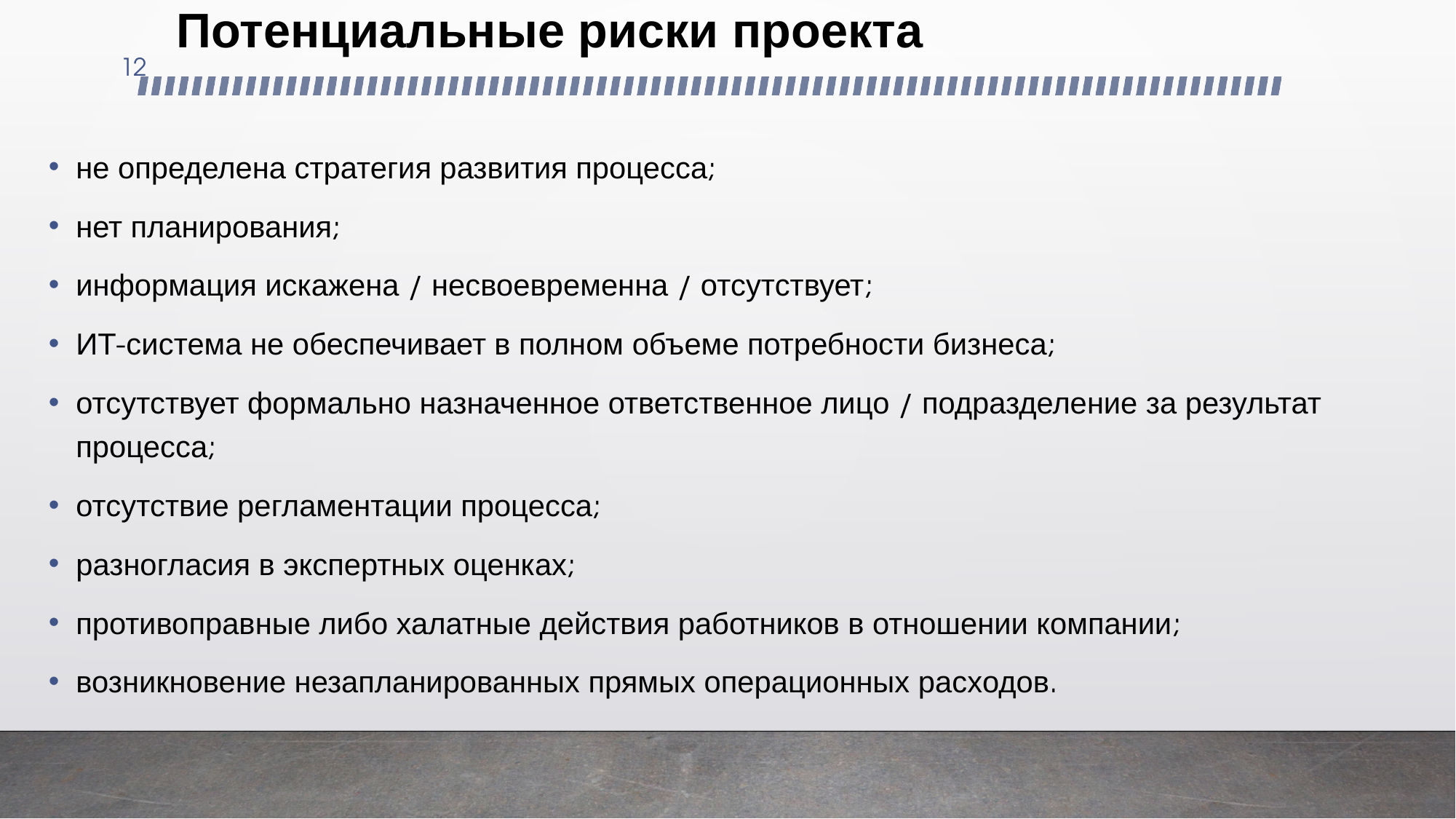

# Потенциальные риски проекта
12
не определена стратегия развития процесса;
нет планирования;
информация искажена / несвоевременна / отсутствует;
ИТ-система не обеспечивает в полном объеме потребности бизнеса;
отсутствует формально назначенное ответственное лицо / подразделение за результат процесса;
отсутствие регламентации процесса;
разногласия в экспертных оценках;
противоправные либо халатные действия работников в отношении компании;
возникновение незапланированных прямых операционных расходов.